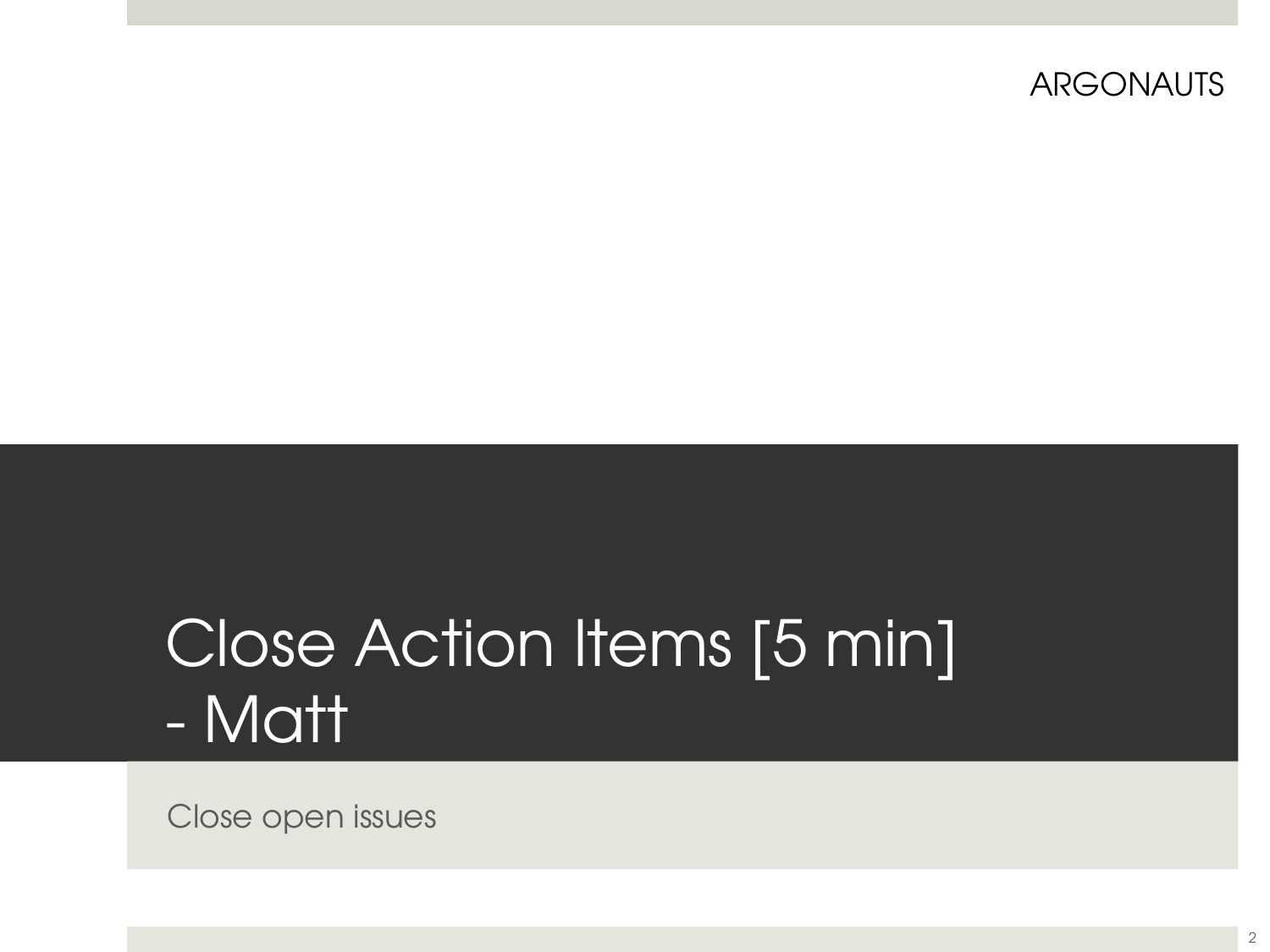

ARGONAUTS
# Close Action Items [5 min] - Matt
Close open issues
2